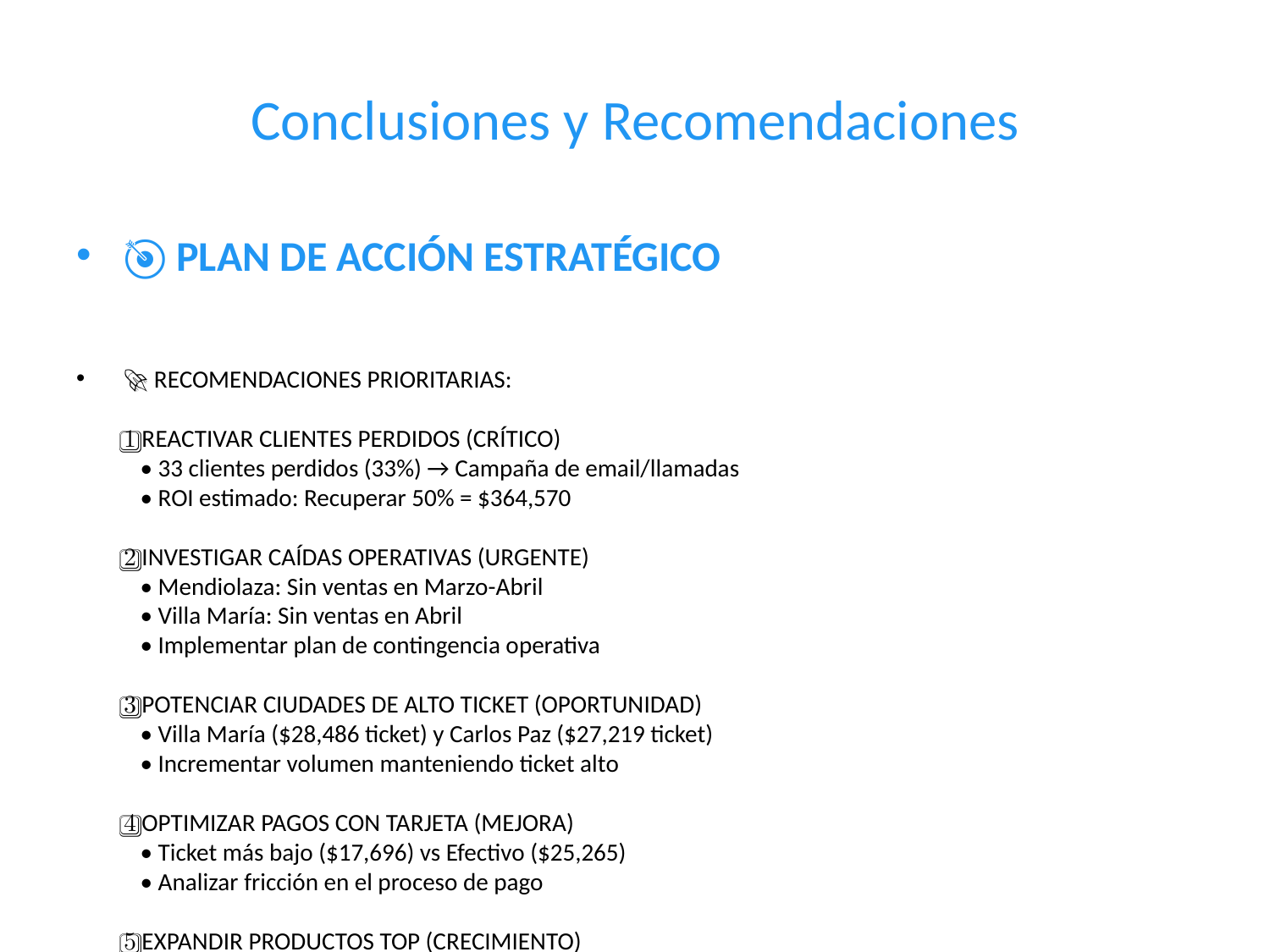

# Conclusiones y Recomendaciones
🎯 PLAN DE ACCIÓN ESTRATÉGICO

🚀 RECOMENDACIONES PRIORITARIAS:
1️⃣ REACTIVAR CLIENTES PERDIDOS (CRÍTICO)
   • 33 clientes perdidos (33%) → Campaña de email/llamadas
   • ROI estimado: Recuperar 50% = $364,570
2️⃣ INVESTIGAR CAÍDAS OPERATIVAS (URGENTE)
   • Mendiolaza: Sin ventas en Marzo-Abril
   • Villa María: Sin ventas en Abril
   • Implementar plan de contingencia operativa
3️⃣ POTENCIAR CIUDADES DE ALTO TICKET (OPORTUNIDAD)
   • Villa María ($28,486 ticket) y Carlos Paz ($27,219 ticket)
   • Incrementar volumen manteniendo ticket alto
4️⃣ OPTIMIZAR PAGOS CON TARJETA (MEJORA)
   • Ticket más bajo ($17,696) vs Efectivo ($25,265)
   • Analizar fricción en el proceso de pago
5️⃣ EXPANDIR PRODUCTOS TOP (CRECIMIENTO)
   • Top 10 productos = 28.4% facturación
   • Introducir productos estrella en todas las ciudades

💼 PRÓXIMOS PASOS: Plan de implementación en 30-60-90 días